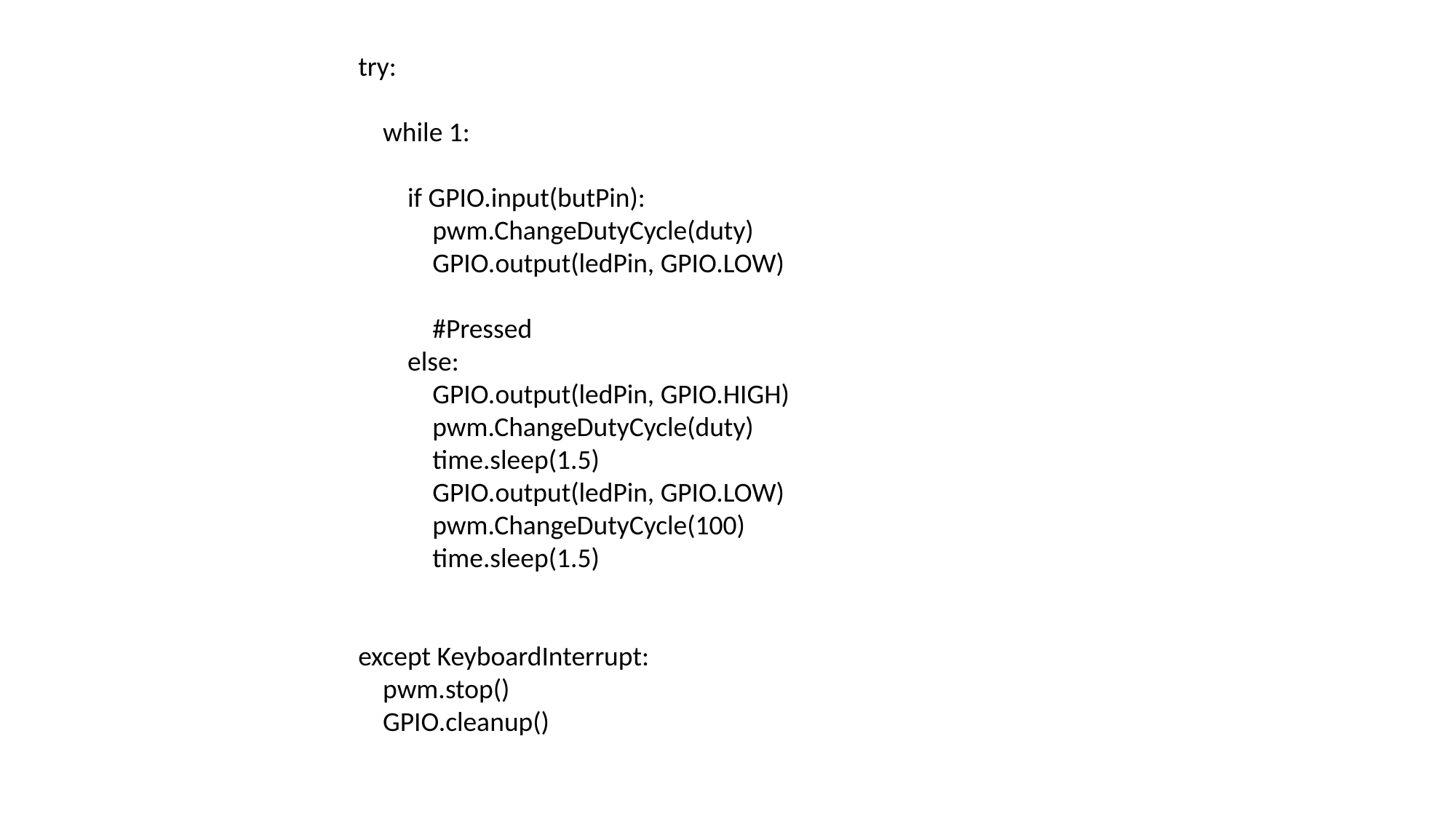

try:

    while 1:

        if GPIO.input(butPin):
            pwm.ChangeDutyCycle(duty)
            GPIO.output(ledPin, GPIO.LOW)

            #Pressed
        else:
            GPIO.output(ledPin, GPIO.HIGH)
            pwm.ChangeDutyCycle(duty)
            time.sleep(1.5)
            GPIO.output(ledPin, GPIO.LOW)
            pwm.ChangeDutyCycle(100)
            time.sleep(1.5)

except KeyboardInterrupt:
    pwm.stop()
    GPIO.cleanup()